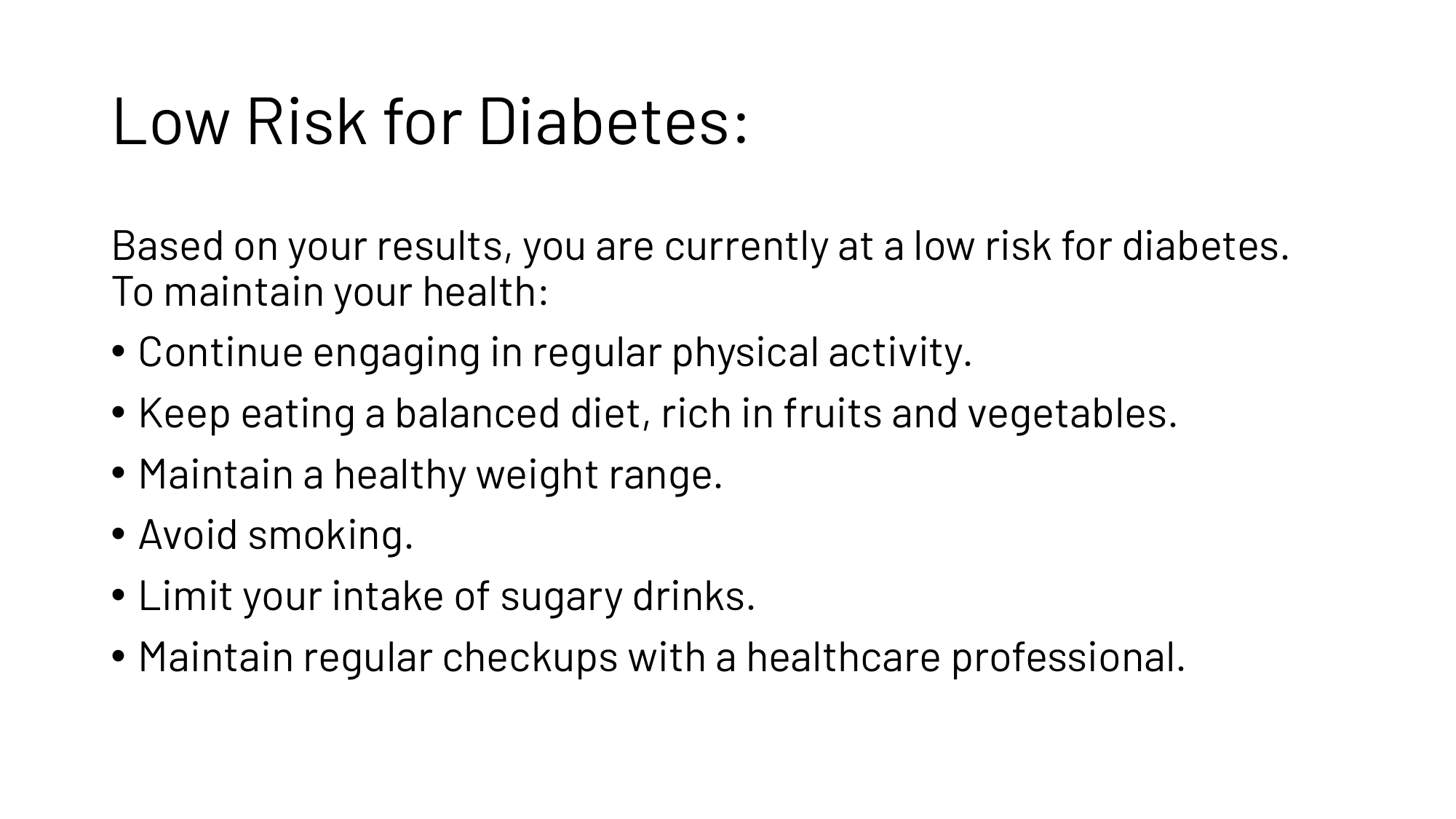

# Low Risk for Diabetes:
Based on your results, you are currently at a low risk for diabetes. To maintain your health:
Continue engaging in regular physical activity.
Keep eating a balanced diet, rich in fruits and vegetables.
Maintain a healthy weight range.
Avoid smoking.
Limit your intake of sugary drinks.
Maintain regular checkups with a healthcare professional.